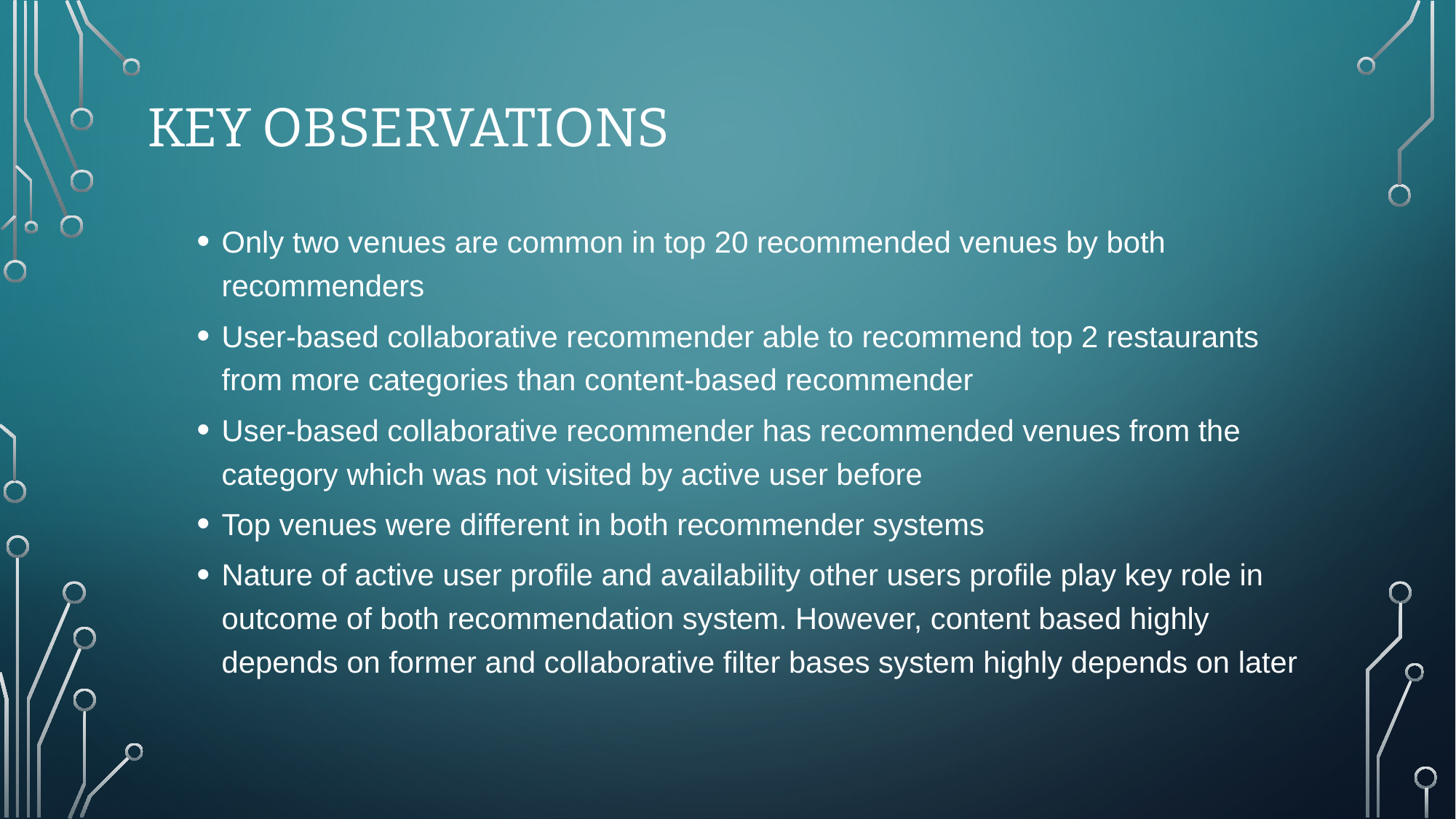

# Key observations
Only two venues are common in top 20 recommended venues by both recommenders
User-based collaborative recommender able to recommend top 2 restaurants from more categories than content-based recommender
User-based collaborative recommender has recommended venues from the category which was not visited by active user before
Top venues were different in both recommender systems
Nature of active user profile and availability other users profile play key role in outcome of both recommendation system. However, content based highly depends on former and collaborative filter bases system highly depends on later